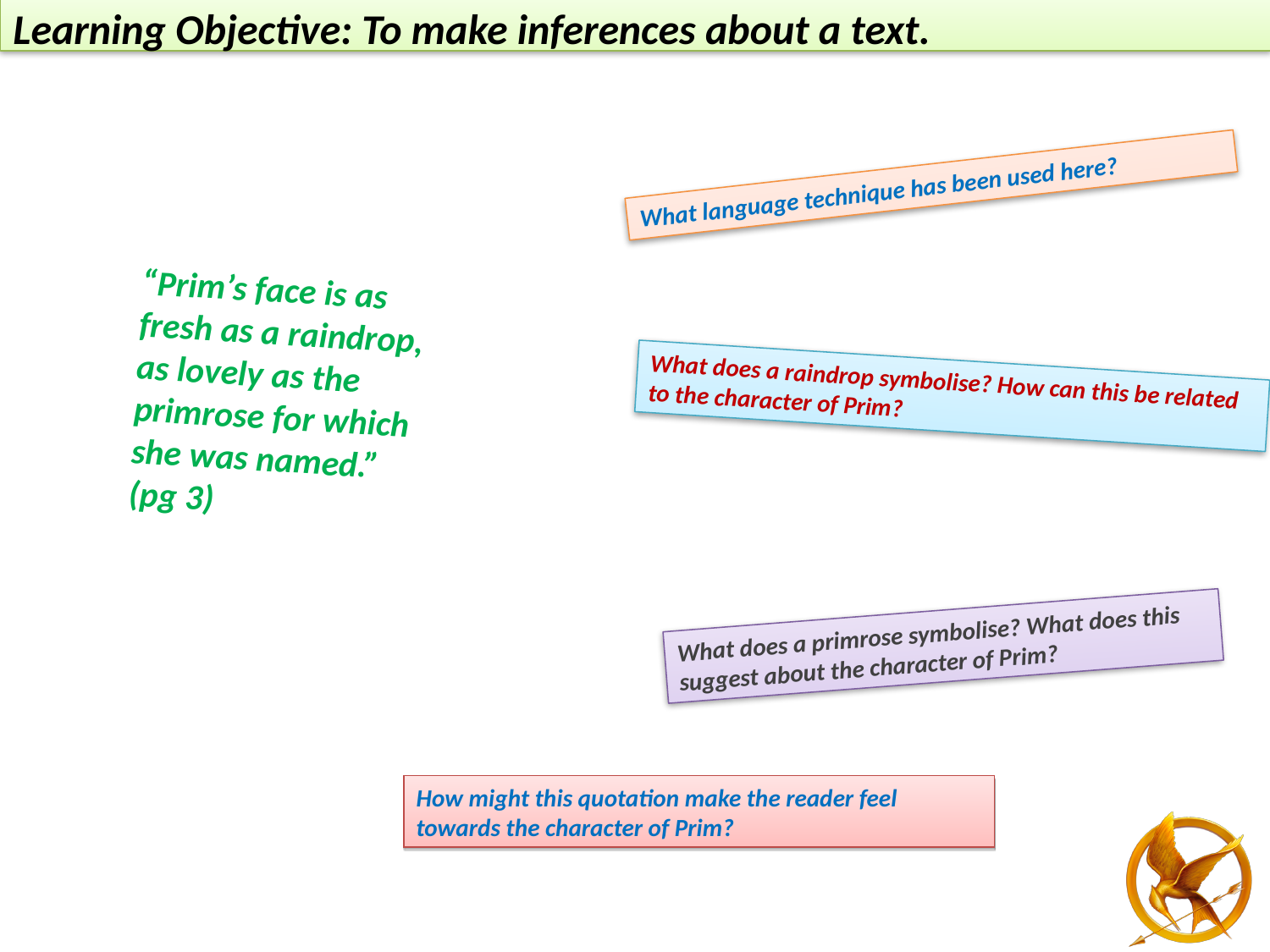

Learning Objective: To make inferences about a text.
What language technique has been used here?
“Prim’s face is as fresh as a raindrop, as lovely as the primrose for which she was named.” (pg 3)
What does a raindrop symbolise? How can this be related to the character of Prim?
What does a primrose symbolise? What does this suggest about the character of Prim?
How might this quotation make the reader feel towards the character of Prim?